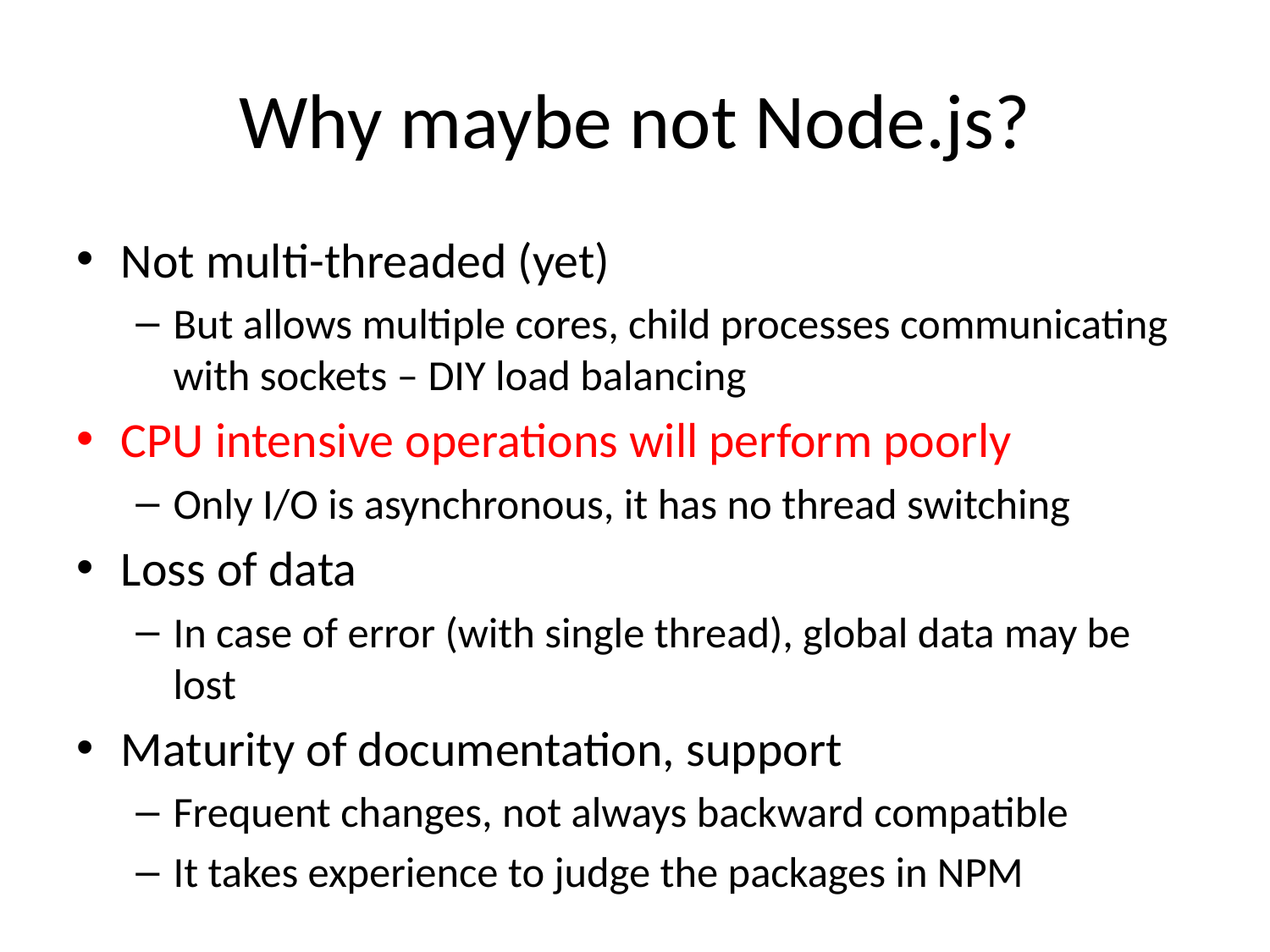

# Why maybe not Node.js?
Not multi-threaded (yet)
But allows multiple cores, child processes communicating with sockets – DIY load balancing
CPU intensive operations will perform poorly
Only I/O is asynchronous, it has no thread switching
Loss of data
In case of error (with single thread), global data may be lost
Maturity of documentation, support
Frequent changes, not always backward compatible
It takes experience to judge the packages in NPM